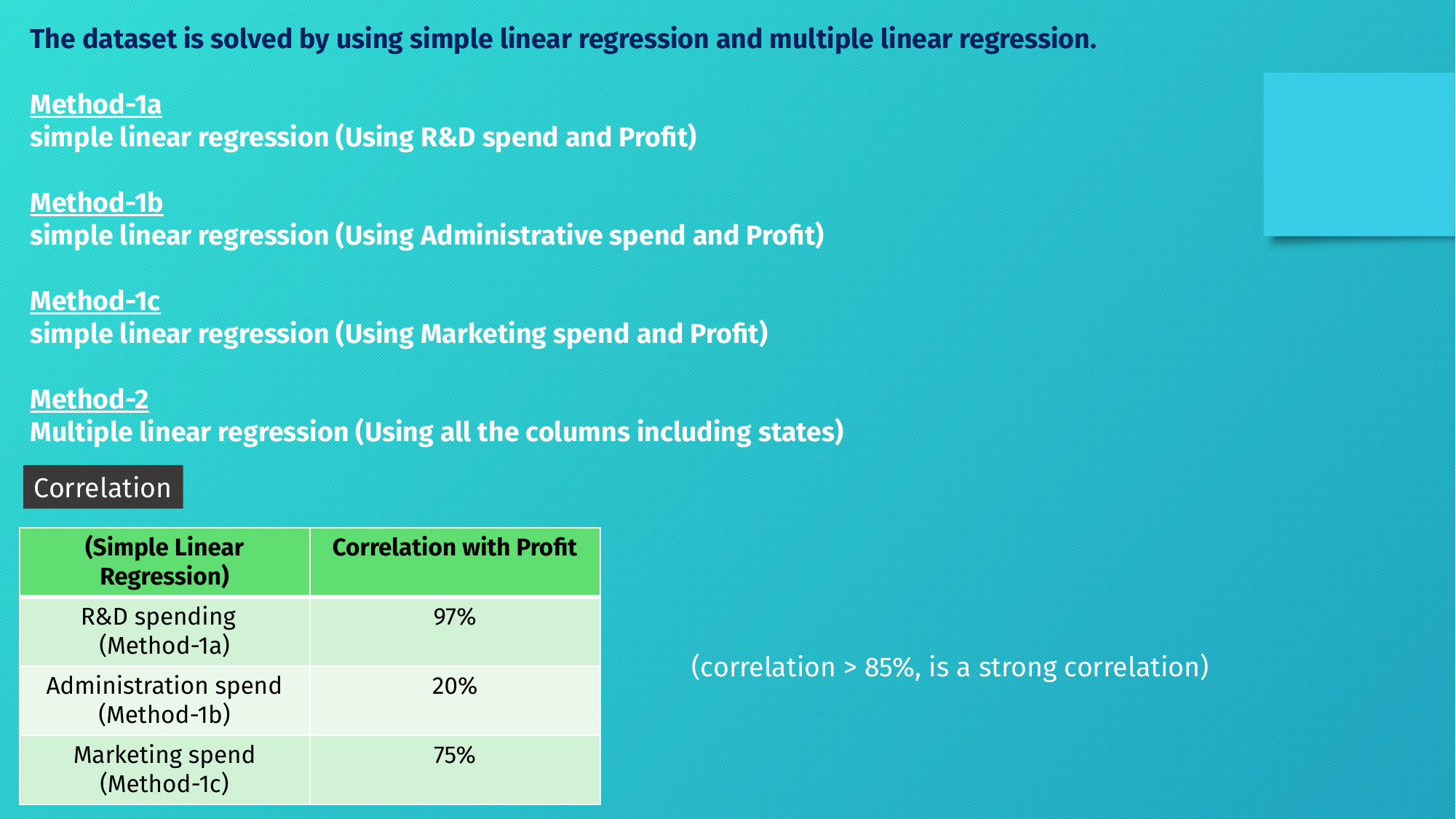

The dataset is solved by using simple linear regression and multiple linear regression.

Method-1a
simple linear regression (Using R&D spend and Profit)

Method-1b
simple linear regression (Using Administrative spend and Profit)

Method-1c
simple linear regression (Using Marketing spend and Profit)

Method-2
Multiple linear regression (Using all the columns including states)
Correlation
| (Simple Linear Regression) | Correlation with Profit |
| --- | --- |
| R&D spending (Method-1a) | 97% |
| Administration spend (Method-1b) | 20% |
| Marketing spend (Method-1c) | 75% |
(correlation > 85%, is a strong correlation)